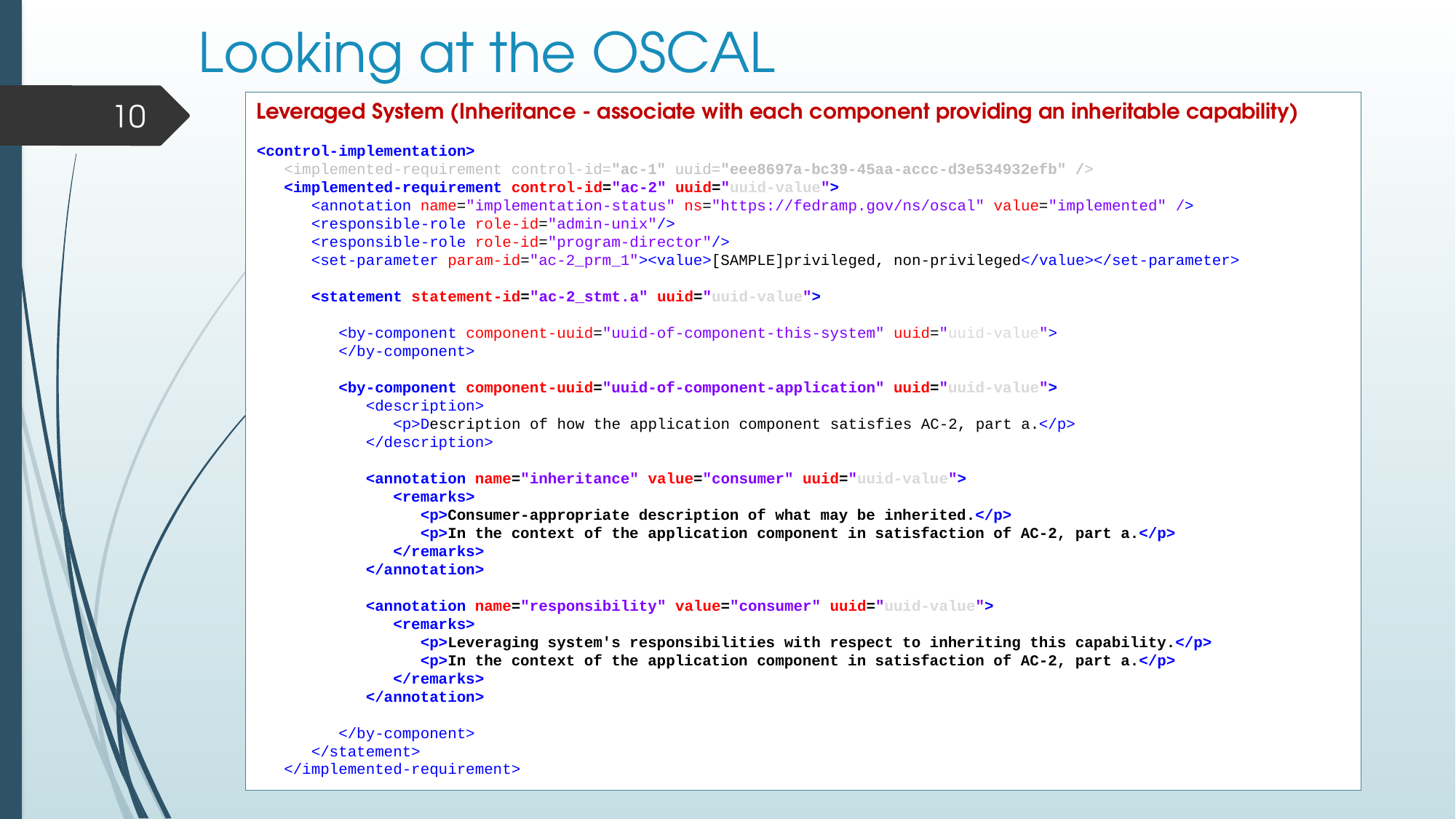

# Looking at the OSCAL
Leveraged System (Inheritance - associate with each component providing an inheritable capability)

<control-implementation>
   <implemented-requirement control-id="ac-1" uuid="eee8697a-bc39-45aa-accc-d3e534932efb" />
   <implemented-requirement control-id="ac-2" uuid="uuid-value">
      <annotation name="implementation-status" ns="https://fedramp.gov/ns/oscal" value="implemented" />
      <responsible-role role-id="admin-unix"/>
      <responsible-role role-id="program-director"/>
      <set-parameter param-id="ac-2_prm_1"><value>[SAMPLE]privileged, non-privileged</value></set-parameter>

      <statement statement-id="ac-2_stmt.a" uuid="uuid-value">

         <by-component component-uuid="uuid-of-component-this-system" uuid="uuid-value">
         </by-component>

         <by-component component-uuid="uuid-of-component-application" uuid="uuid-value">
            <description>
               <p>Description of how the application component satisfies AC-2, part a.</p>
            </description>

            <annotation name="inheritance" value="consumer" uuid="uuid-value">
               <remarks>
                  <p>Consumer-appropriate description of what may be inherited.</p>
                  <p>In the context of the application component in satisfaction of AC-2, part a.</p>
               </remarks>
            </annotation>

            <annotation name="responsibility" value="consumer" uuid="uuid-value">
               <remarks>
                  <p>Leveraging system's responsibilities with respect to inheriting this capability.</p>
                  <p>In the context of the application component in satisfaction of AC-2, part a.</p>
               </remarks>
            </annotation>

         </by-component>
      </statement>
   </implemented-requirement>
10